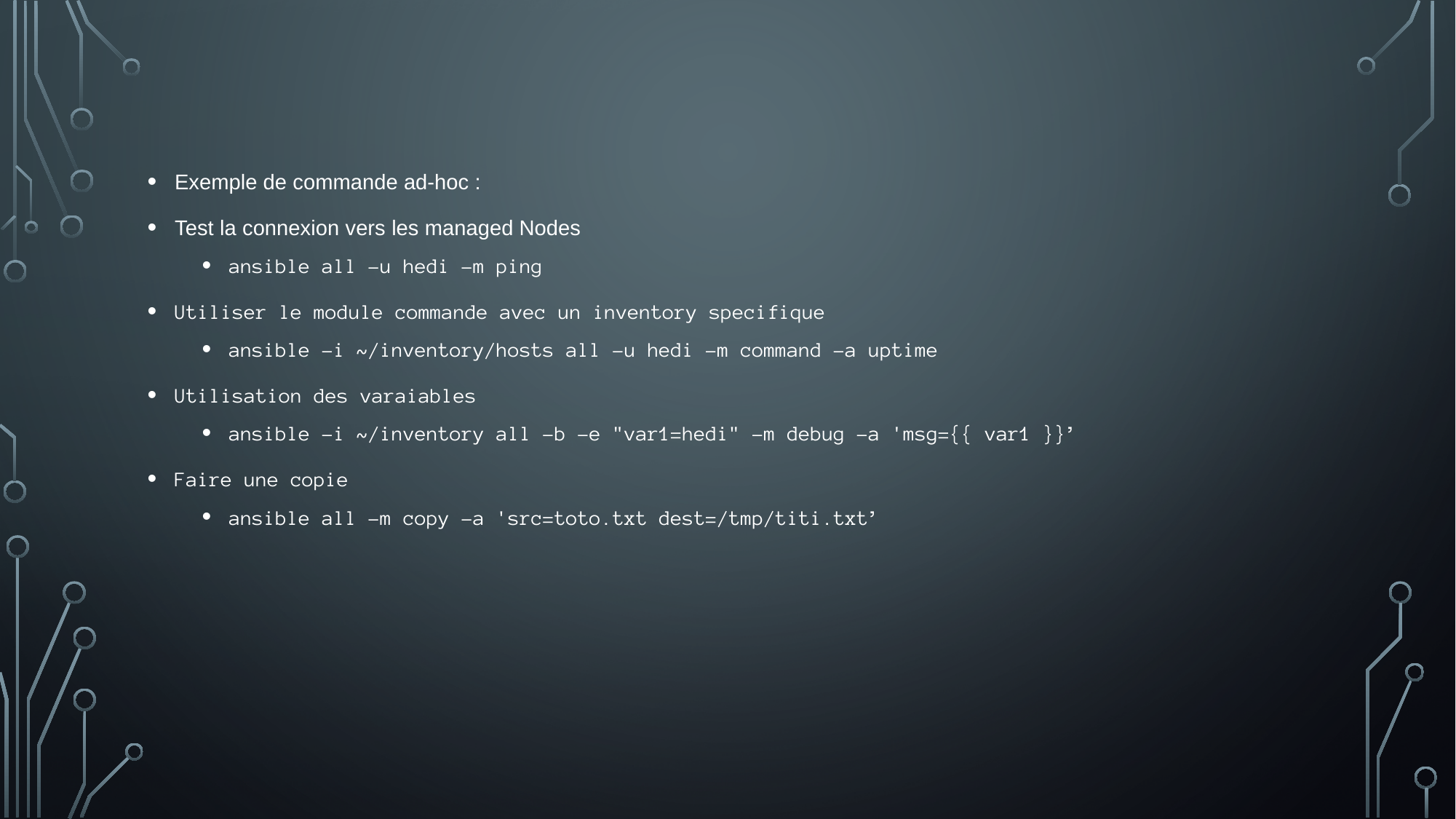

Exemple de commande ad-hoc :
Test la connexion vers les managed Nodes
ansible all -u hedi -m ping
Utiliser le module commande avec un inventory specifique
ansible -i ~/inventory/hosts all -u hedi -m command -a uptime
Utilisation des varaiables
ansible -i ~/inventory all -b -e "var1=hedi" -m debug -a 'msg={{ var1 }}’
Faire une copie
ansible all -m copy -a 'src=toto.txt dest=/tmp/titi.txt’